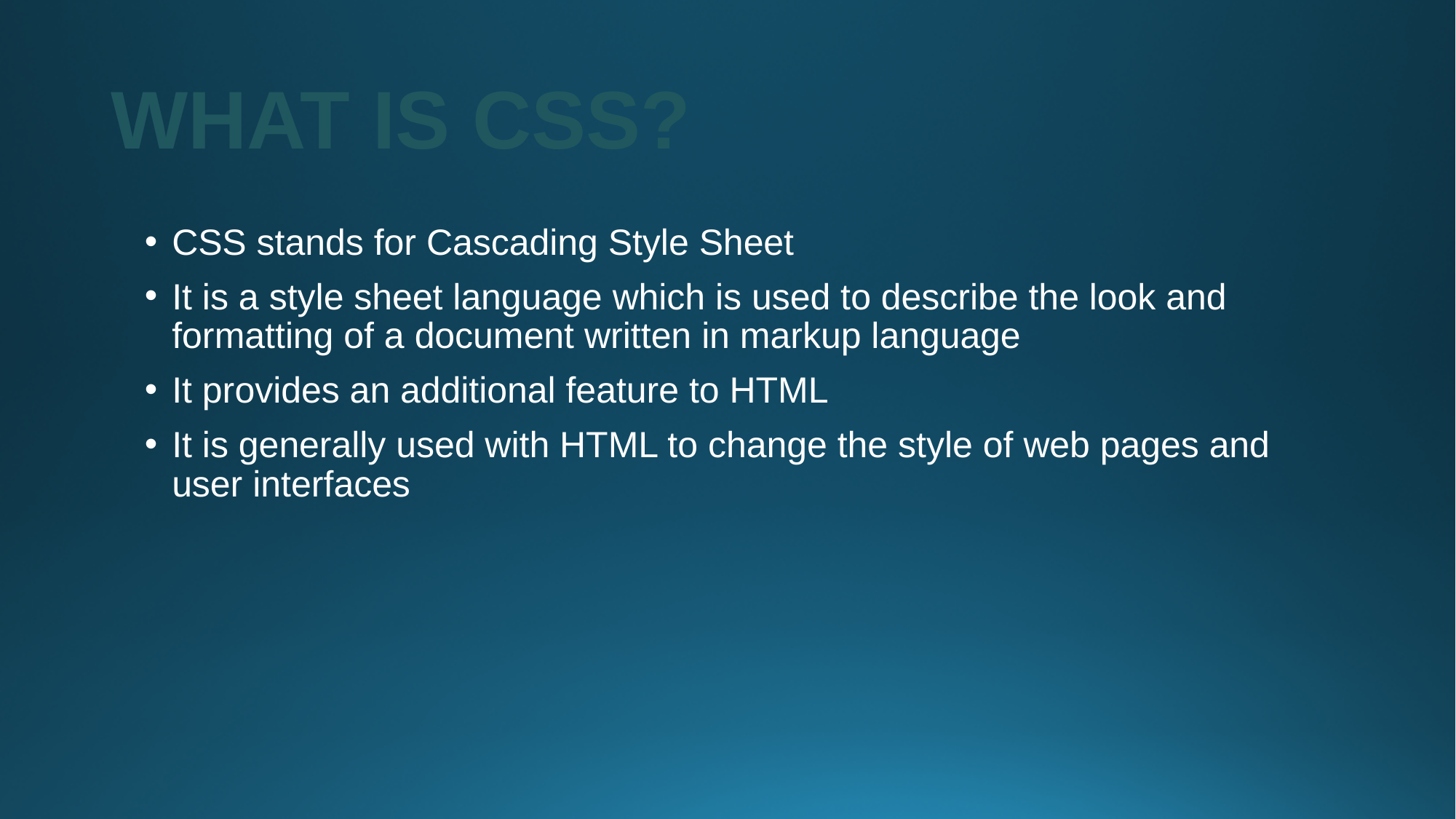

# WHAT IS CSS?
CSS stands for Cascading Style Sheet
It is a style sheet language which is used to describe the look and formatting of a document written in markup language
It provides an additional feature to HTML
It is generally used with HTML to change the style of web pages and user interfaces